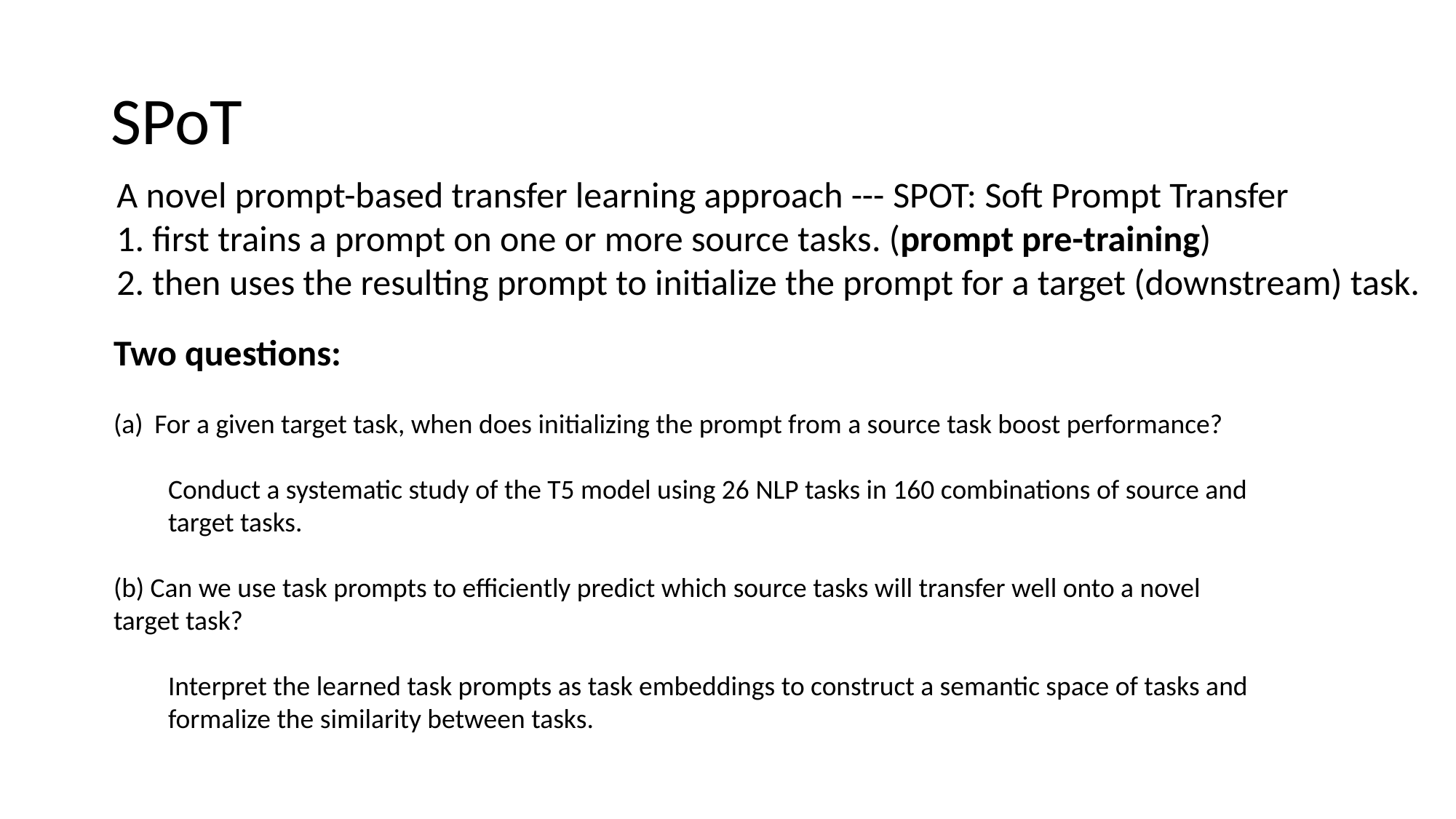

# SPoT
A novel prompt-based transfer learning approach --- SPOT: Soft Prompt Transfer
1. first trains a prompt on one or more source tasks. (prompt pre-training)
2. then uses the resulting prompt to initialize the prompt for a target (downstream) task.

Two questions:

For a given target task, when does initializing the prompt from a source task boost performance?

Conduct a systematic study of the T5 model using 26 NLP tasks in 160 combinations of source and target tasks.

(b) Can we use task prompts to efficiently predict which source tasks will transfer well onto a novel target task?

Interpret the learned task prompts as task embeddings to construct a semantic space of tasks and formalize the similarity between tasks.